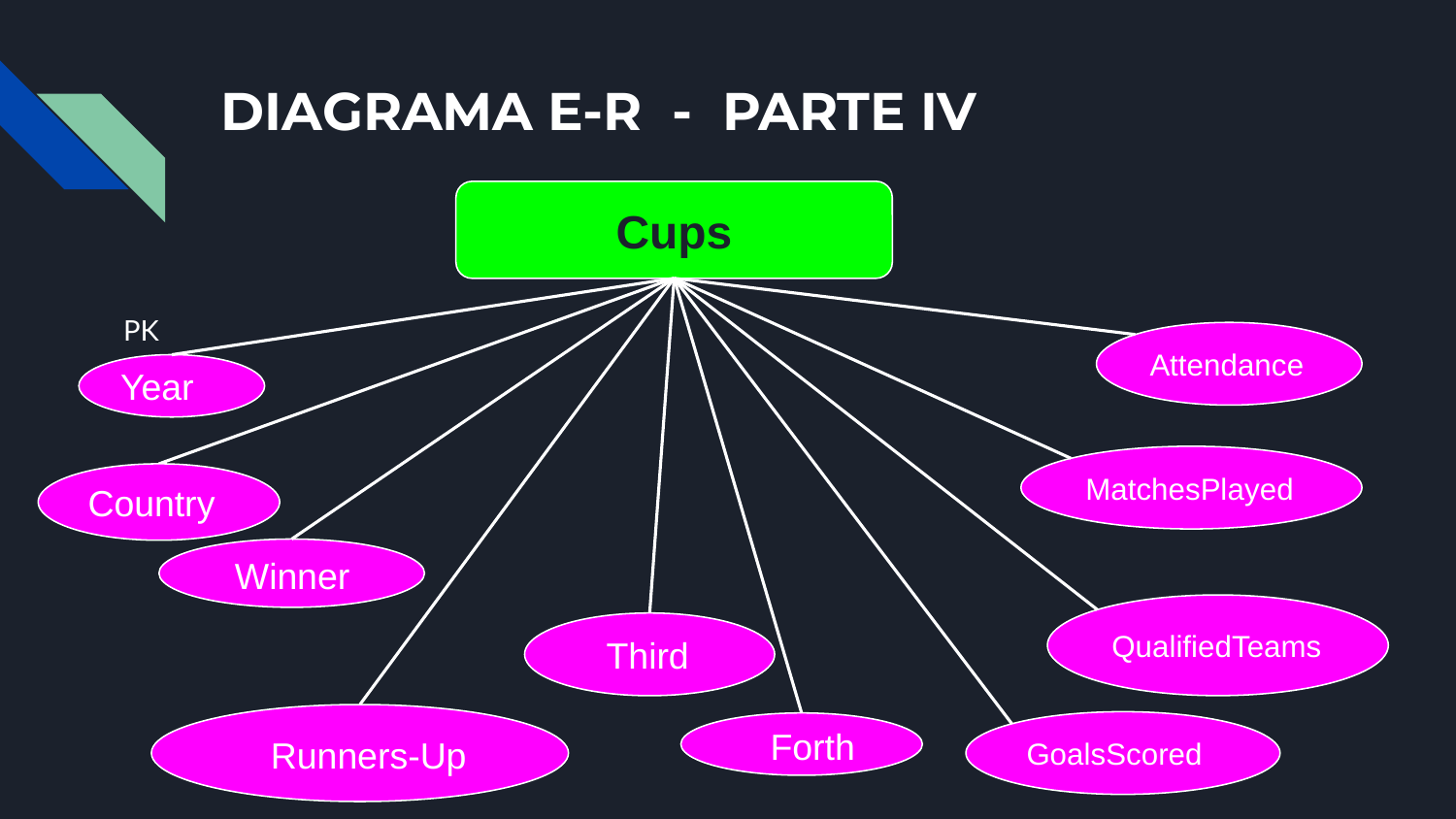

# DIAGRAMA E-R  -  PARTE IV

Cups

PK
Attendance
Year
MatchesPlayed
Country
  Winner
QualifiedTeams
   Third
    Runners-Up
GoalsScored
  Forth